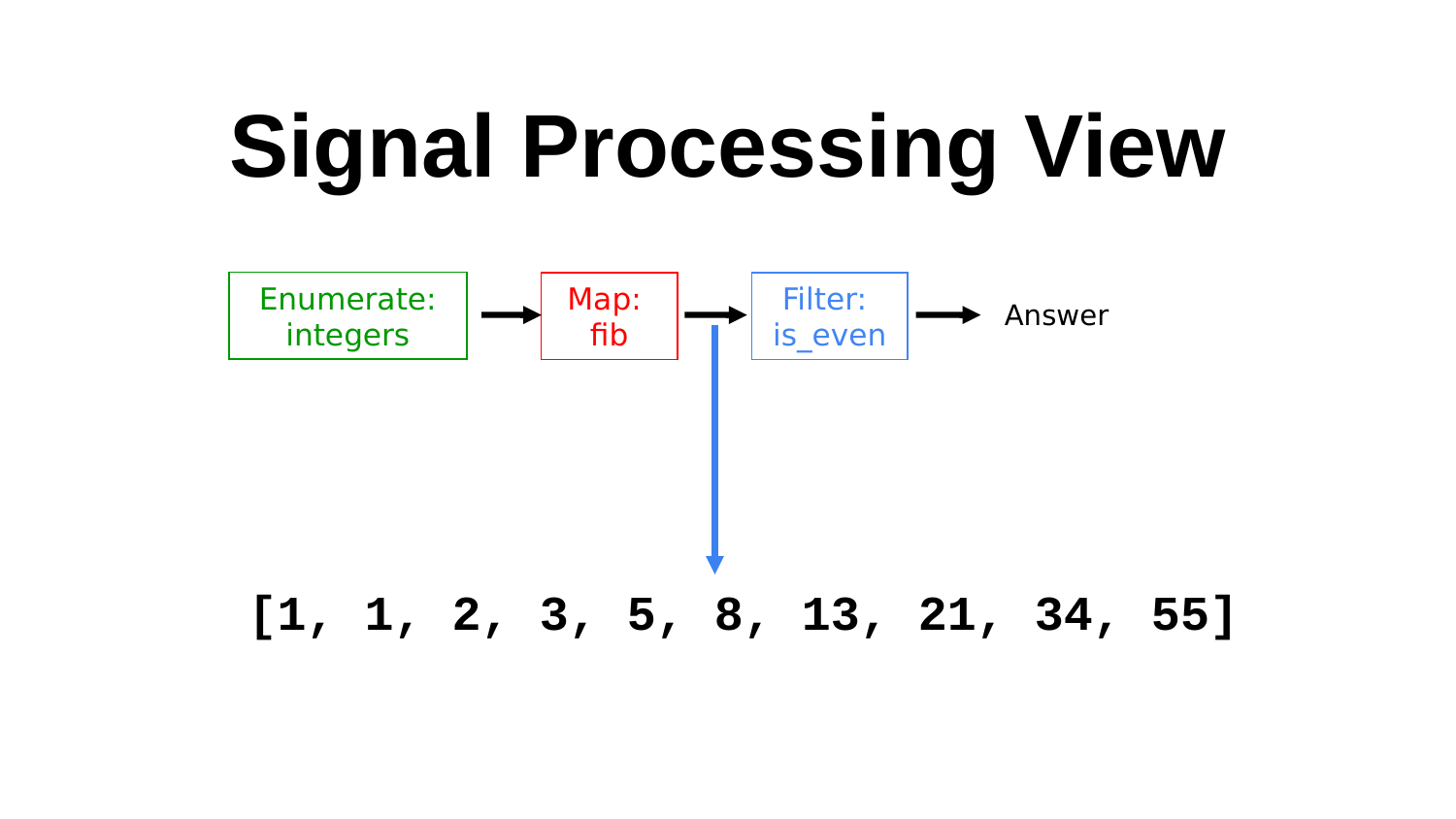

# Signal Processing View
Enumerate: integers
Map:
fib
Filter:
is_even
Answer

[1, 1, 2, 3, 5, 8, 13, 21, 34, 55]